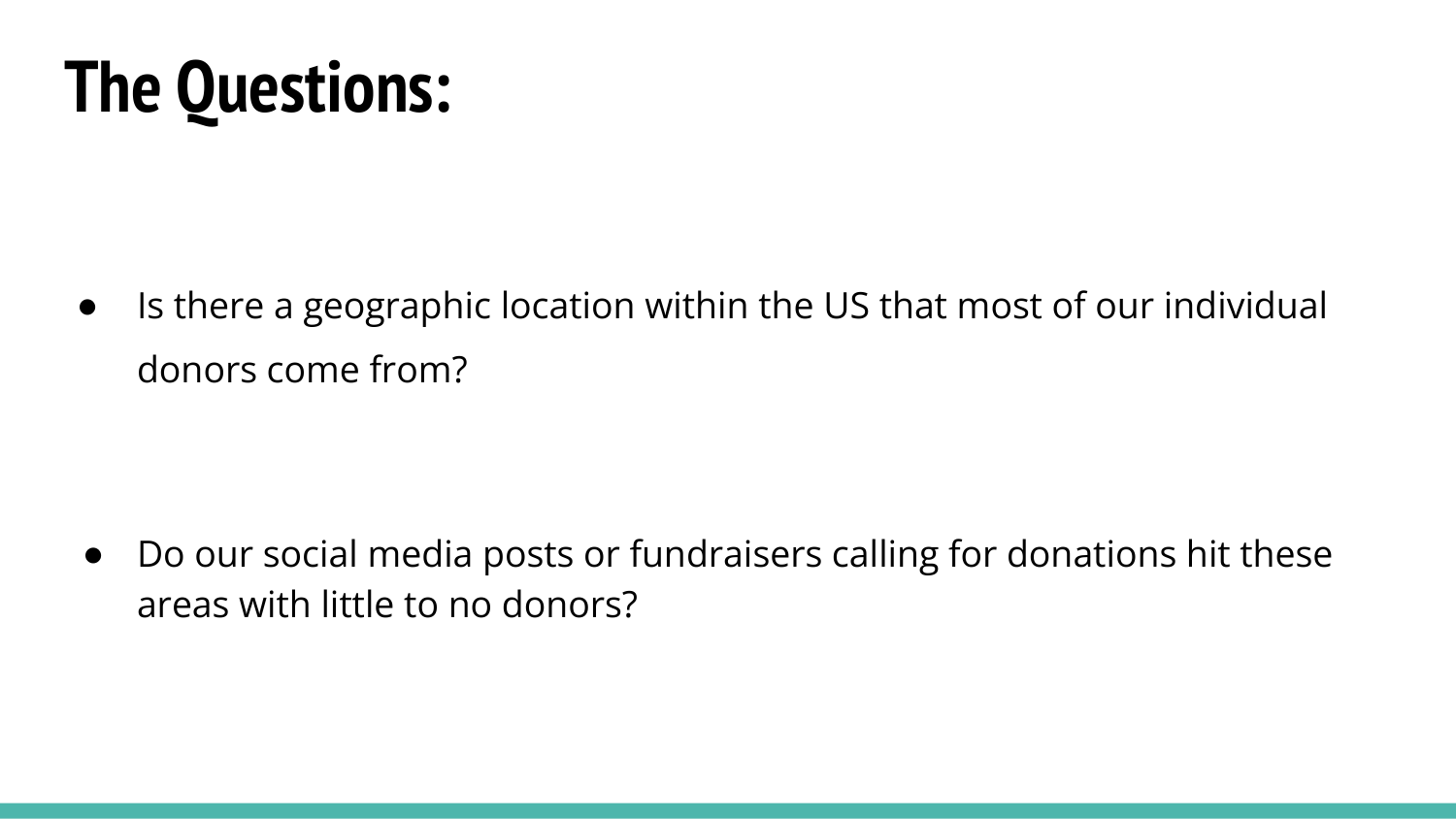

# The Questions:
Is there a geographic location within the US that most of our individual donors come from?

Do our social media posts or fundraisers calling for donations hit these areas with little to no donors?